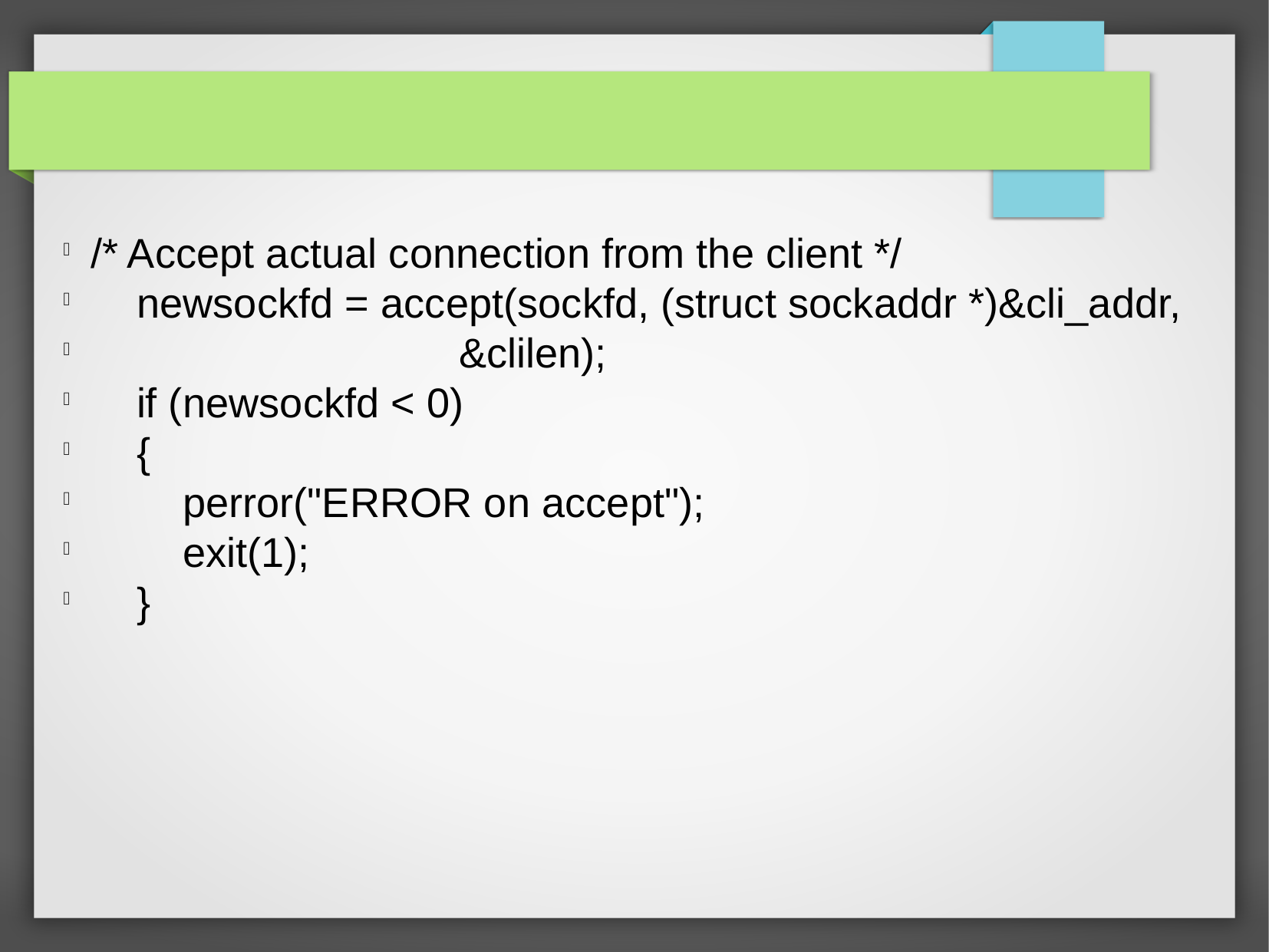

/* Accept actual connection from the client */
    newsockfd = accept(sockfd, (struct sockaddr *)&cli_addr,
                                &clilen);
    if (newsockfd < 0)
    {
        perror("ERROR on accept");
        exit(1);
    }